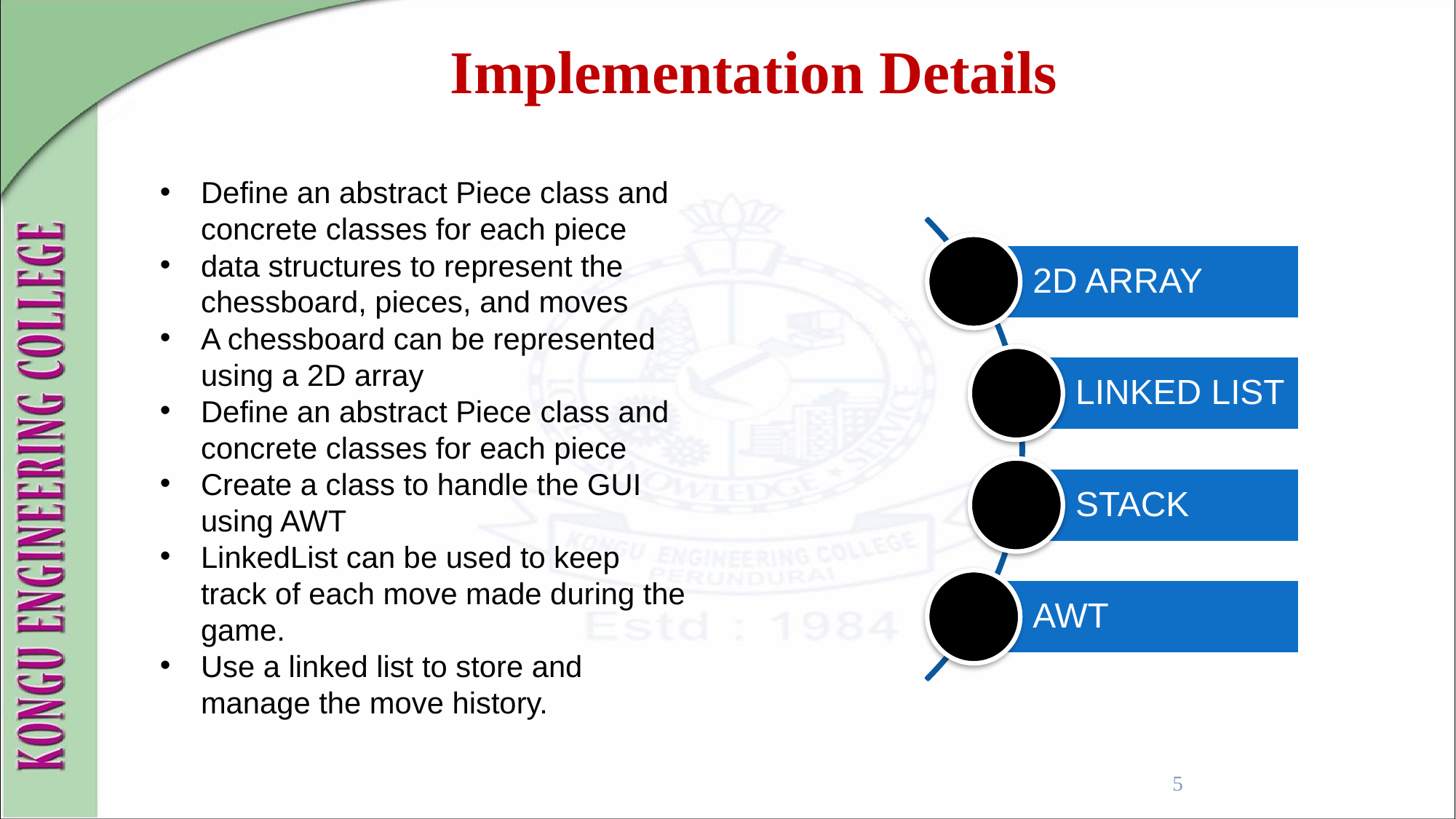

Implementation Details

Define an abstract Piece class and concrete classes for each piece
data structures to represent the chessboard, pieces, and moves
A chessboard can be represented using a 2D array
Define an abstract Piece class and concrete classes for each piece
Create a class to handle the GUI using AWT
LinkedList can be used to keep track of each move made during the game.
Use a linked list to store and manage the move history.

2D ARRAY
LINKED LIST
STACK
AWT
Chess Board

5